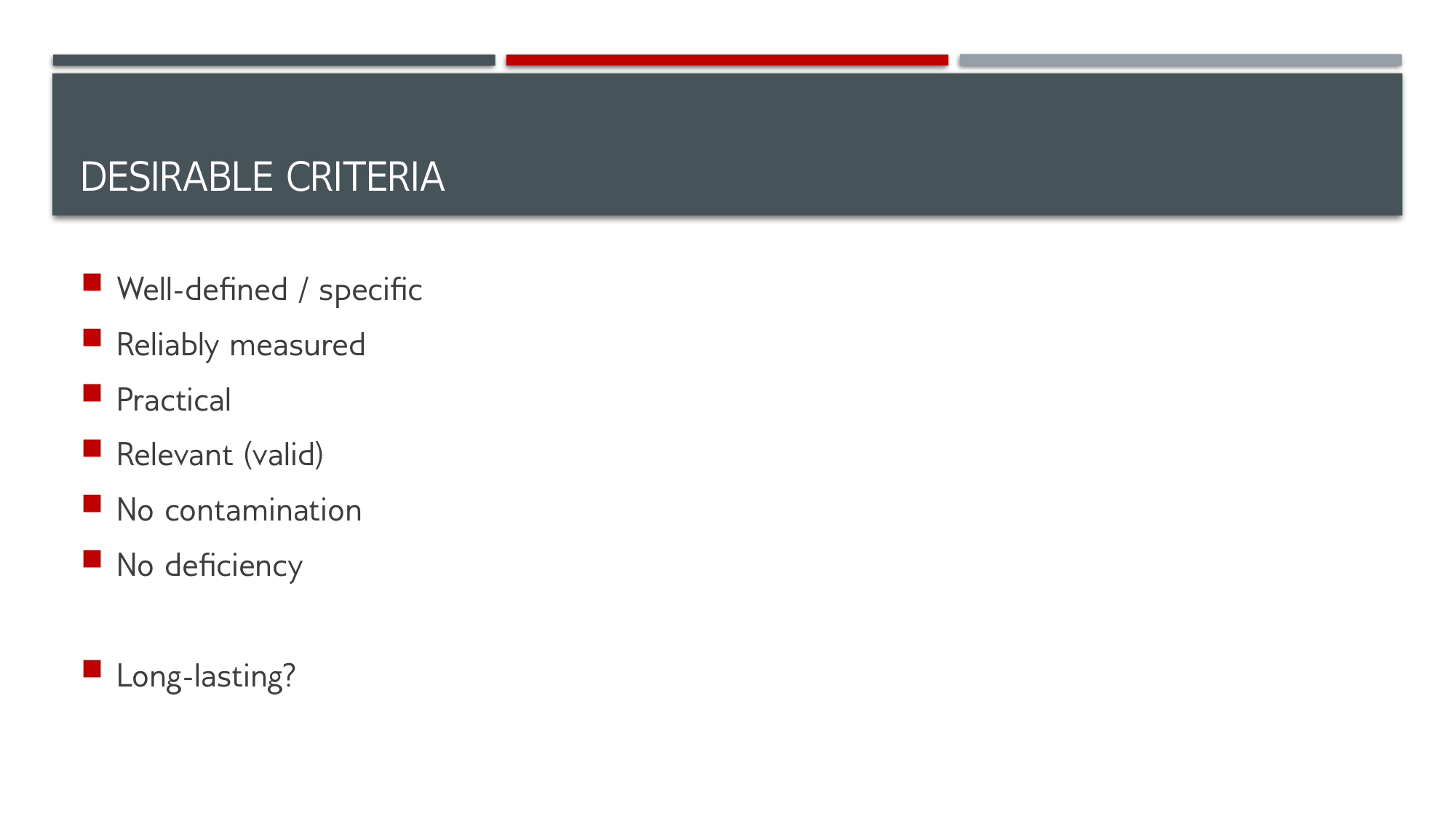

# Desirable Criteria
Well-defined / specific
Reliably measured
Practical
Relevant (valid)
No contamination
No deficiency

Long-lasting?